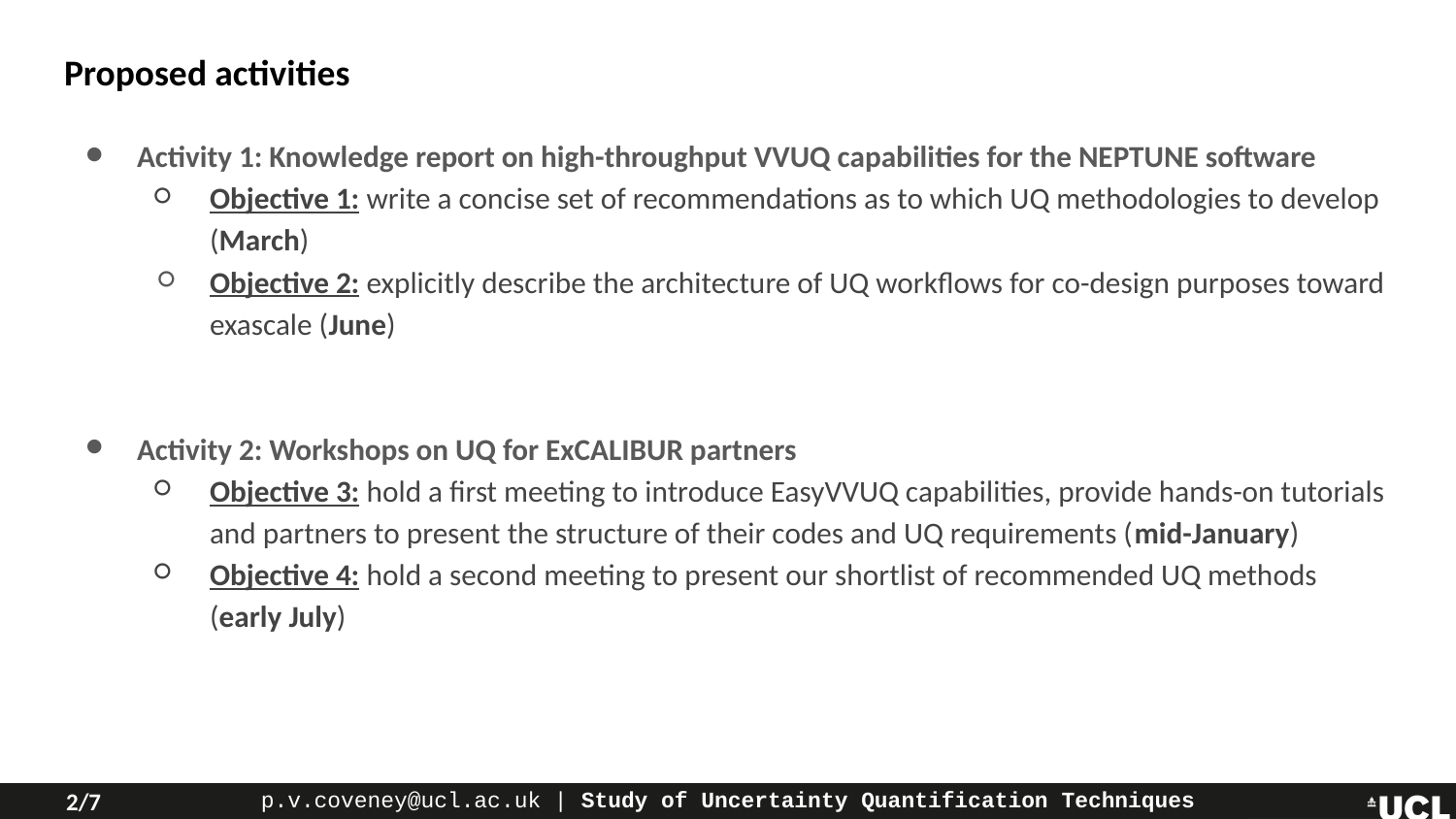

# Proposed activities
Activity 1: Knowledge report on high-throughput VVUQ capabilities for the NEPTUNE software
Objective 1: write a concise set of recommendations as to which UQ methodologies to develop (March)
Objective 2: explicitly describe the architecture of UQ workflows for co-design purposes toward exascale (June)
Activity 2: Workshops on UQ for ExCALIBUR partners
Objective 3: hold a first meeting to introduce EasyVVUQ capabilities, provide hands-on tutorials and partners to present the structure of their codes and UQ requirements (mid-January)
Objective 4: hold a second meeting to present our shortlist of recommended UQ methods (early July)
2/7